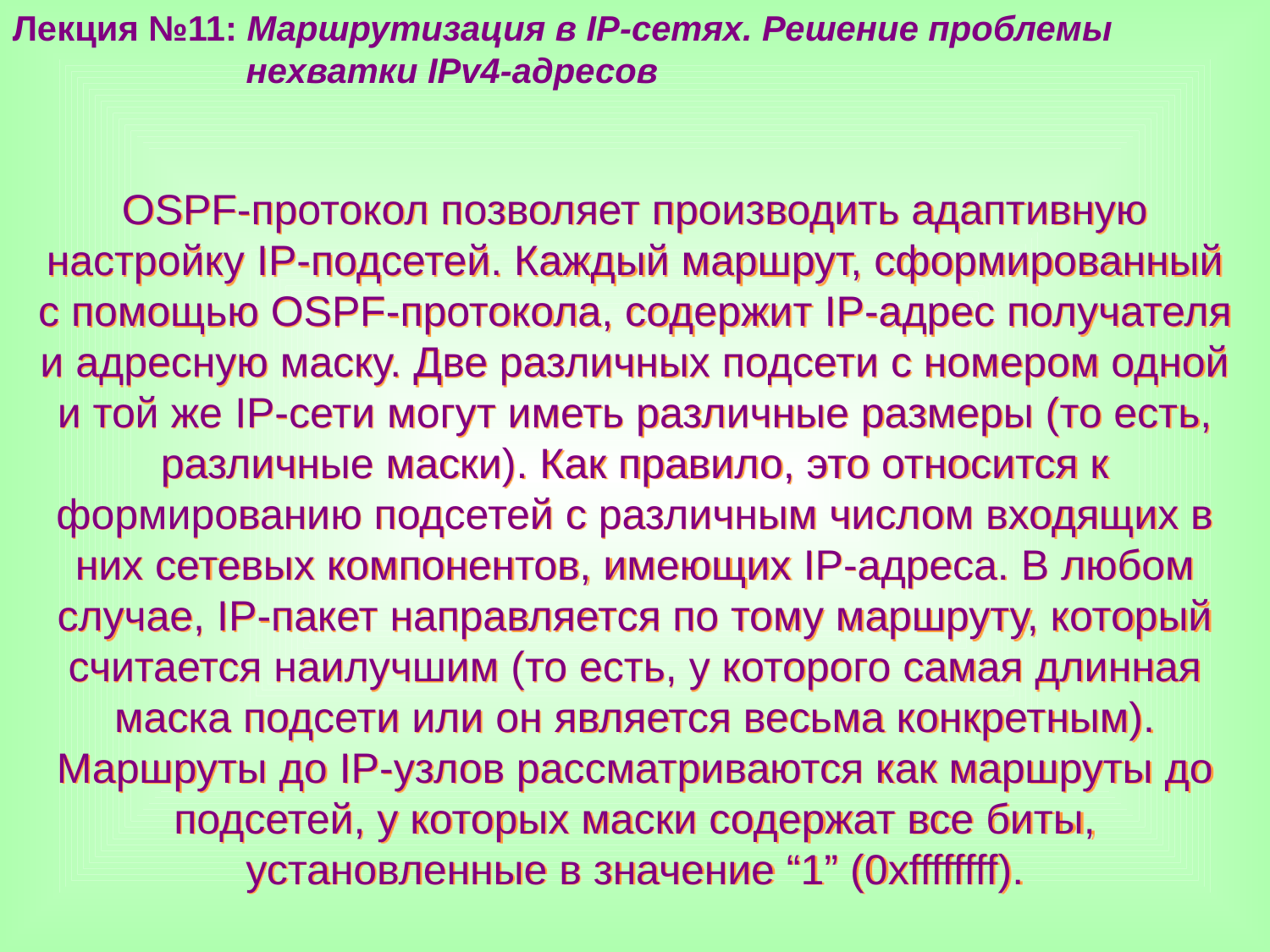

Лекция №11: Маршрутизация в IP-сетях. Решение проблемы
                        нехватки IPv4-адресов
OSPF-протокол позволяет производить адаптивную настройку IP-подсетей. Каждый маршрут, сформированный с помощью OSPF-протокола, содержит IP-адрес получателя и адресную маску. Две различных подсети с номером одной и той же IP-сети могут иметь различные размеры (то есть, различные маски). Как правило, это относится к формированию подсетей с различным числом входящих в них сетевых компонентов, имеющих IP-адреса. В любом случае, IP-пакет направляется по тому маршруту, который считается наилучшим (то есть, у которого самая длинная маска подсети или он является весьма конкретным). Маршруты до IP-узлов рассматриваются как маршруты до подсетей, у которых маски содержат все биты, установленные в значение “1” (0xffffffff).